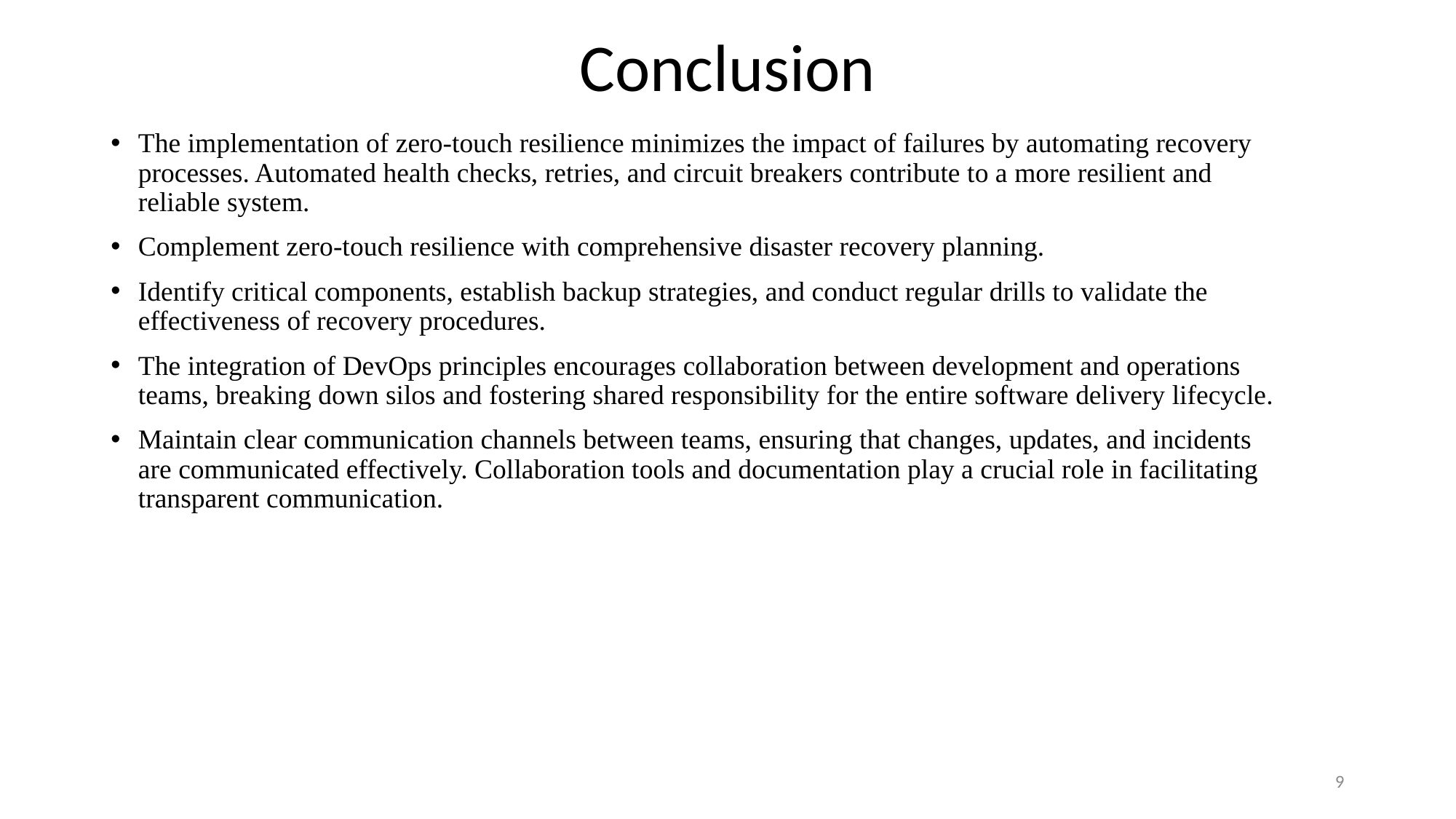

# Conclusion
The implementation of zero-touch resilience minimizes the impact of failures by automating recovery processes. Automated health checks, retries, and circuit breakers contribute to a more resilient and reliable system.
Complement zero-touch resilience with comprehensive disaster recovery planning.
Identify critical components, establish backup strategies, and conduct regular drills to validate the effectiveness of recovery procedures.
The integration of DevOps principles encourages collaboration between development and operations teams, breaking down silos and fostering shared responsibility for the entire software delivery lifecycle.
Maintain clear communication channels between teams, ensuring that changes, updates, and incidents are communicated effectively. Collaboration tools and documentation play a crucial role in facilitating transparent communication.
9